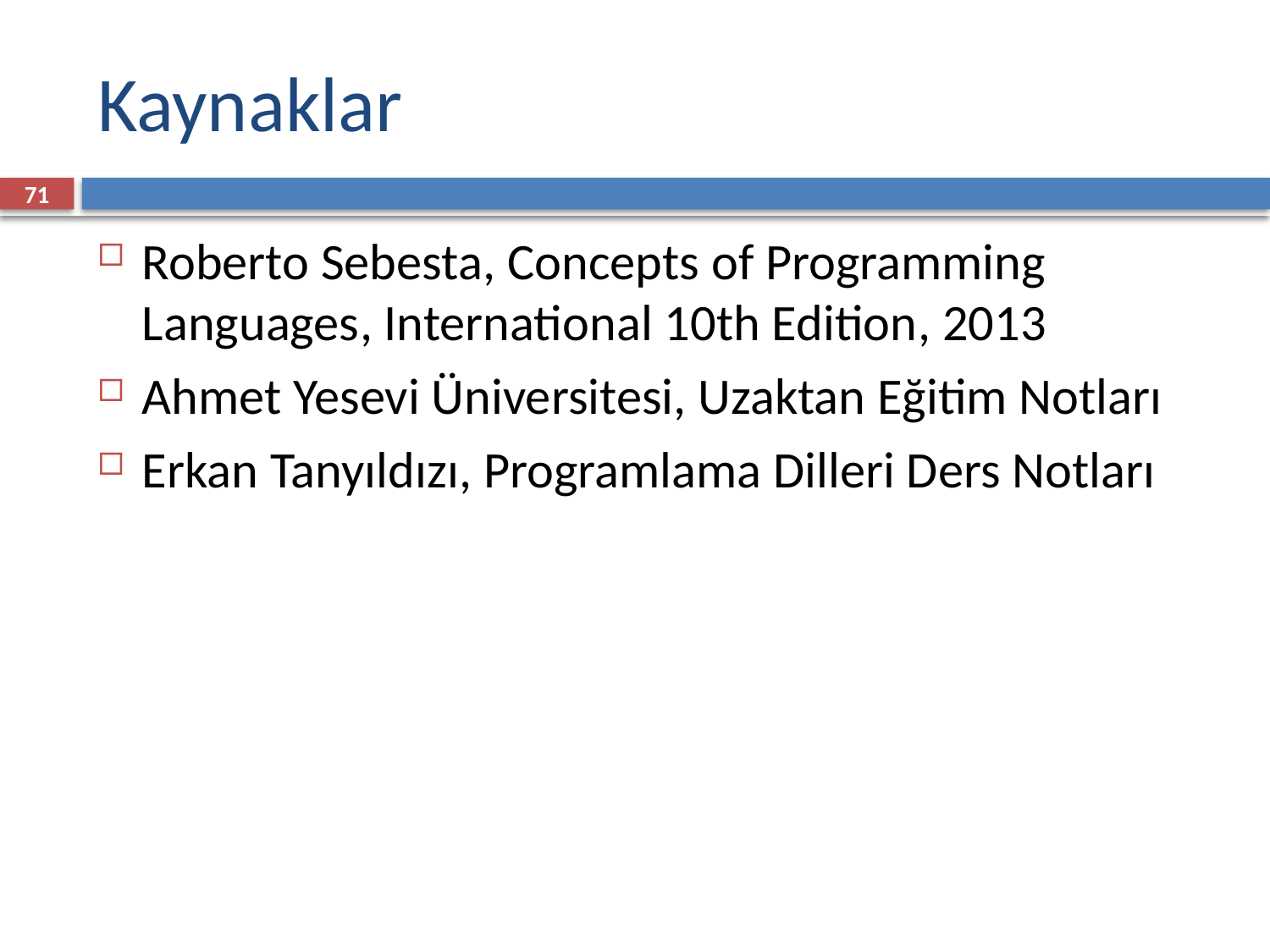

# Kaynaklar
71
Roberto Sebesta, Concepts of Programming Languages, International 10th Edition, 2013
Ahmet Yesevi Üniversitesi, Uzaktan Eğitim Notları
Erkan Tanyıldızı, Programlama Dilleri Ders Notları